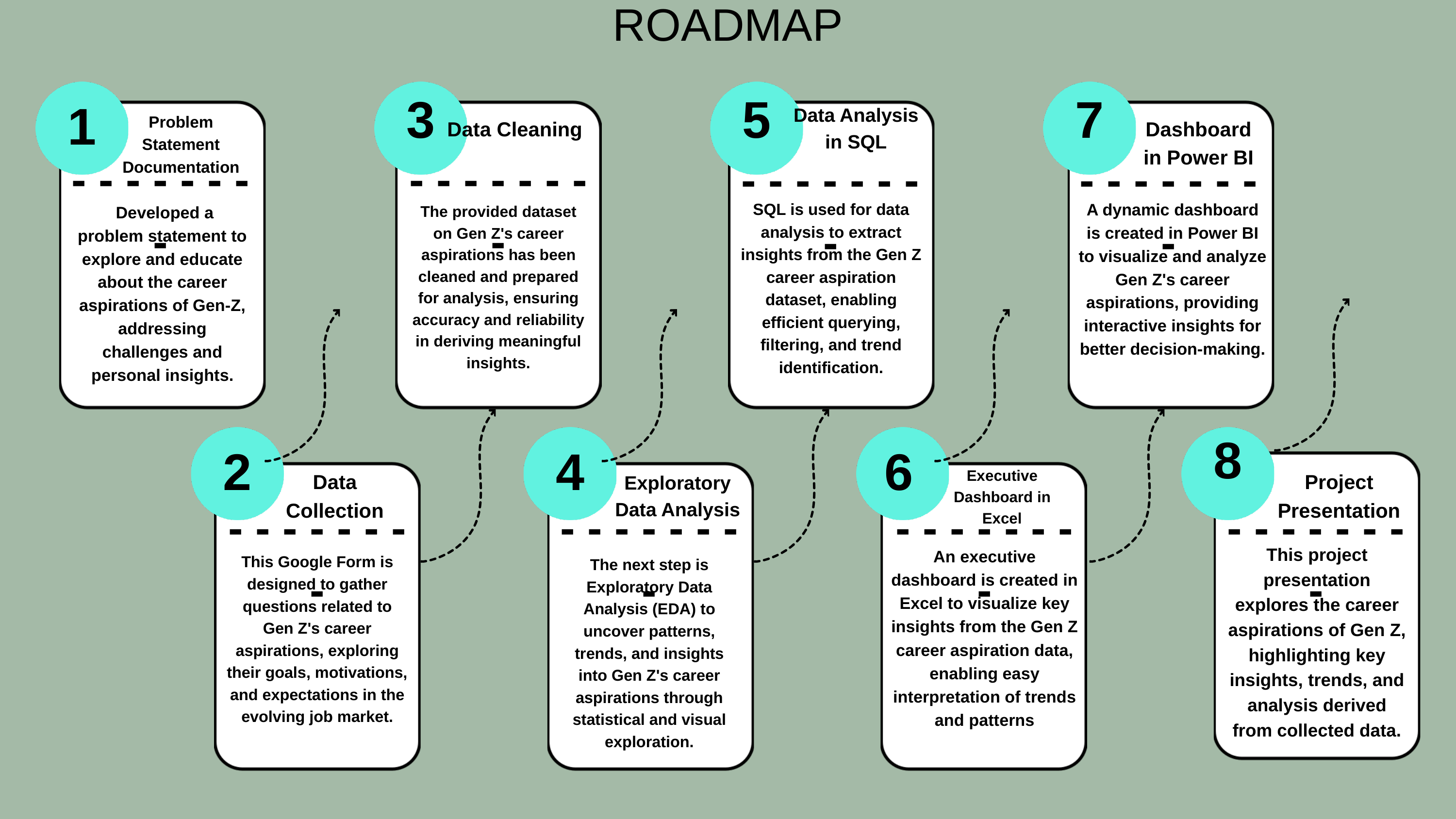

ROADMAP

3

5

7

1

Data Analysis in SQL

Problem Statement Documentation

Data Cleaning

Dashboard in Power BI

- - - - - - - -

- - - - - - - -

- - - - - - - -

- - - - - - - -

SQL is used for data analysis to extract insights from the Gen Z career aspiration dataset, enabling efficient querying, filtering, and trend identification.

A dynamic dashboard is created in Power BI to visualize and analyze Gen Z's career aspirations, providing interactive insights for better decision-making.

 Developed a problem statement to explore and educate about the career aspirations of Gen-Z, addressing challenges and personal insights.

The provided dataset on Gen Z's career aspirations has been cleaned and prepared for analysis, ensuring accuracy and reliability in deriving meaningful insights.

8

2

4

6

Executive Dashboard in Excel

Data Collection

Project Presentation

Exploratory Data Analysis

- - - - - - - -

- - - - - - - -

- - - - - - - -

- - - - - - - -

This project presentation explores the career aspirations of Gen Z, highlighting key insights, trends, and analysis derived from collected data.

An executive dashboard is created in Excel to visualize key insights from the Gen Z career aspiration data, enabling easy interpretation of trends and patterns

This Google Form is designed to gather questions related to Gen Z's career aspirations, exploring their goals, motivations, and expectations in the evolving job market.

The next step is Exploratory Data Analysis (EDA) to uncover patterns, trends, and insights into Gen Z's career aspirations through statistical and visual exploration.